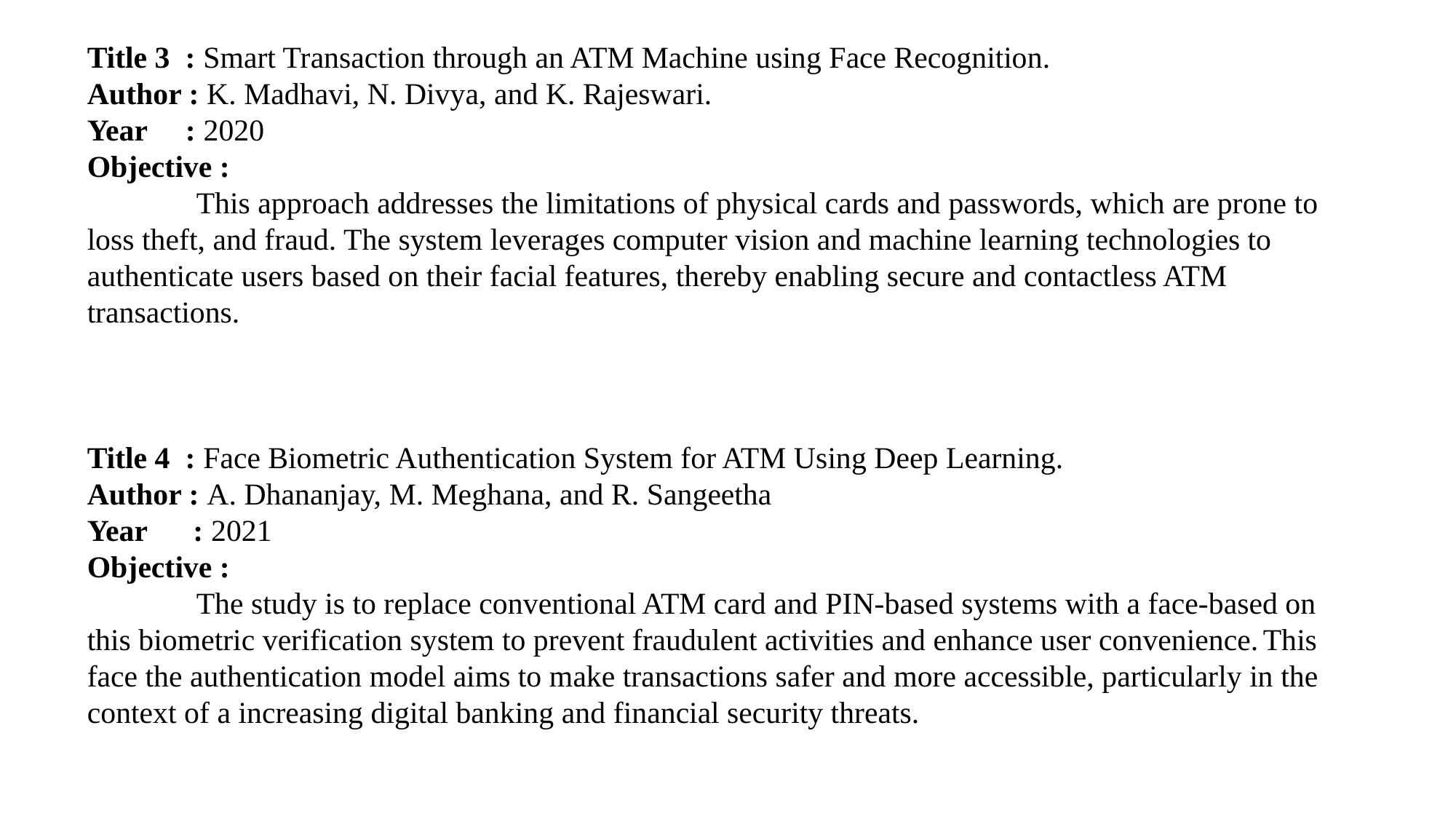

# Title 3  : Smart Transaction through an ATM Machine using Face Recognition. Author : K. Madhavi, N. Divya, and K. Rajeswari. Year     : 2020 Objective : This approach addresses the limitations of physical cards and passwords, which are prone to loss theft, and fraud. The system leverages computer vision and machine learning technologies to authenticate users based on their facial features, thereby enabling secure and contactless ATM transactions. Title 4  : Face Biometric Authentication System for ATM Using Deep Learning. Author : A. Dhananjay, M. Meghana, and R. Sangeetha Year      : 2021 Objective : The study is to replace conventional ATM card and PIN-based systems with a face-based on this biometric verification system to prevent fraudulent activities and enhance user convenience. This face the authentication model aims to make transactions safer and more accessible, particularly in the context of a increasing digital banking and financial security threats.